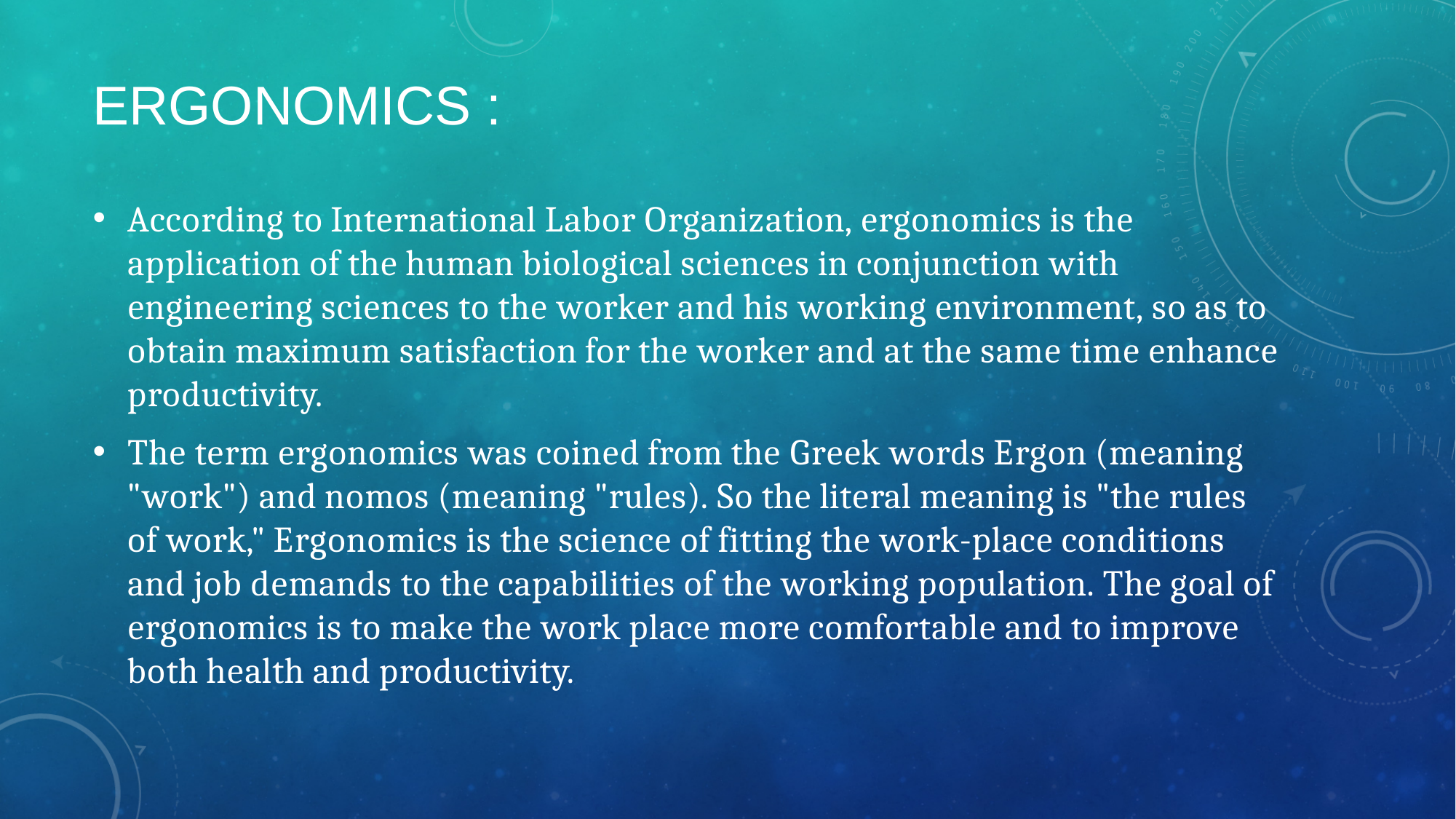

# Ergonomics :
According to International Labor Organization, ergonomics is the application of the human biological sciences in conjunction with engineering sciences to the worker and his working environment, so as to obtain maximum satisfaction for the worker and at the same time enhance productivity.
The term ergonomics was coined from the Greek words Ergon (meaning "work") and nomos (meaning "rules). So the literal meaning is "the rules of work," Ergonomics is the science of fitting the work-place conditions and job demands to the capabilities of the working population. The goal of ergonomics is to make the work place more comfortable and to improve both health and productivity.